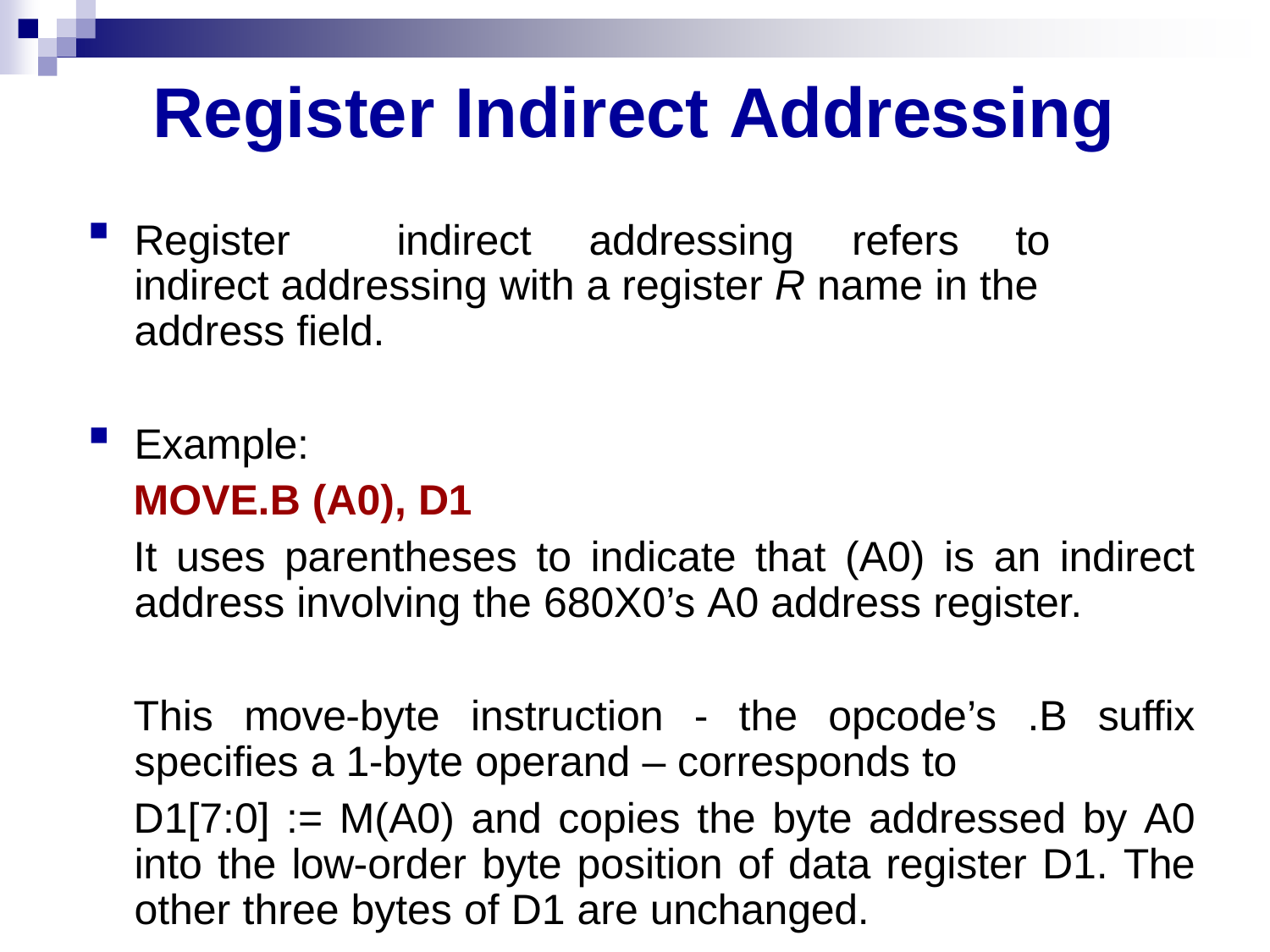

# Register Indirect Addressing
Register	indirect	addressing	refers	to	indirect addressing with a register R name in the address field.

Example:
MOVE.B (A0), D1
It uses parentheses to indicate that (A0) is an indirect address involving the 680X0’s A0 address register.

This  move-byte  instruction  -  the  opcode’s  .B  suffix specifies a 1-byte operand – corresponds to
D1[7:0] := M(A0) and copies the byte addressed by A0 into the low-order byte position of data register D1. The other three bytes of D1 are unchanged.